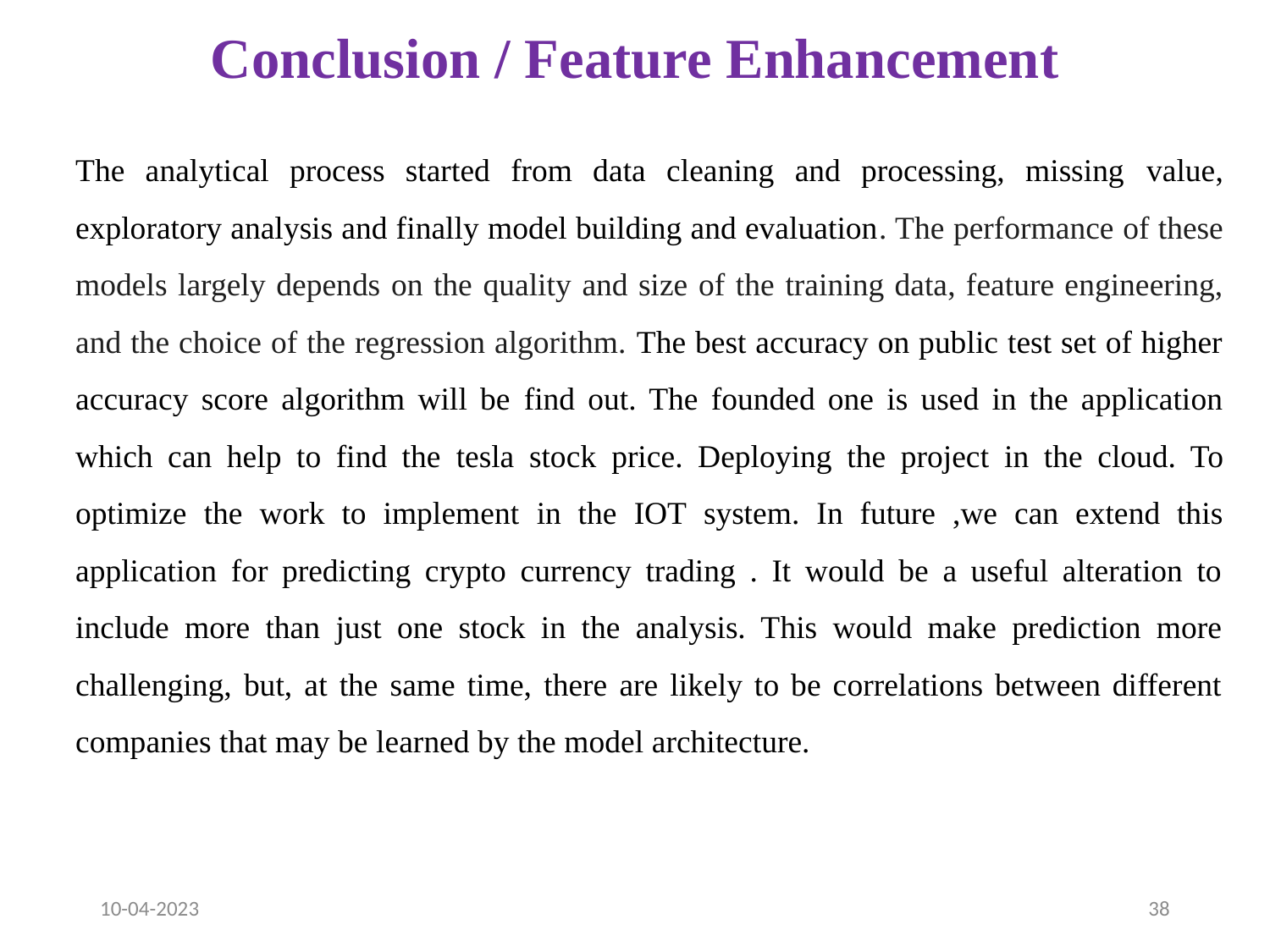

# Conclusion / Feature Enhancement
The analytical process started from data cleaning and processing, missing value, exploratory analysis and finally model building and evaluation. The performance of these models largely depends on the quality and size of the training data, feature engineering, and the choice of the regression algorithm. The best accuracy on public test set of higher accuracy score algorithm will be find out. The founded one is used in the application which can help to find the tesla stock price. Deploying the project in the cloud. To optimize the work to implement in the IOT system. In future ,we can extend this application for predicting crypto currency trading . It would be a useful alteration to include more than just one stock in the analysis. This would make prediction more challenging, but, at the same time, there are likely to be correlations between different companies that may be learned by the model architecture.

10-04-2023
38